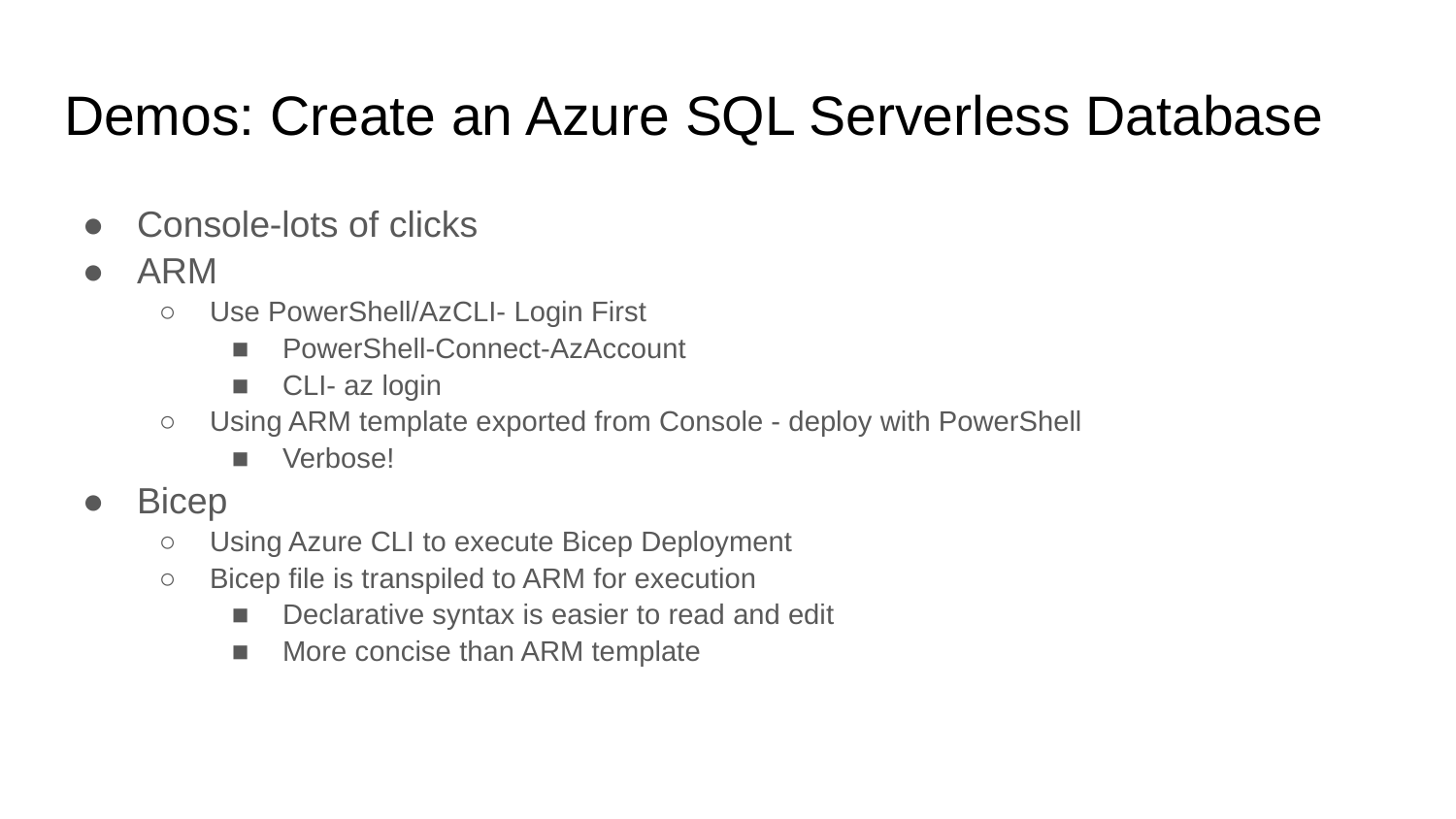

# Demos: Create an Azure SQL Serverless Database
Console-lots of clicks
ARM
Use PowerShell/AzCLI- Login First
PowerShell-Connect-AzAccount
CLI- az login
Using ARM template exported from Console - deploy with PowerShell
Verbose!
Bicep
Using Azure CLI to execute Bicep Deployment
Bicep file is transpiled to ARM for execution
Declarative syntax is easier to read and edit
More concise than ARM template